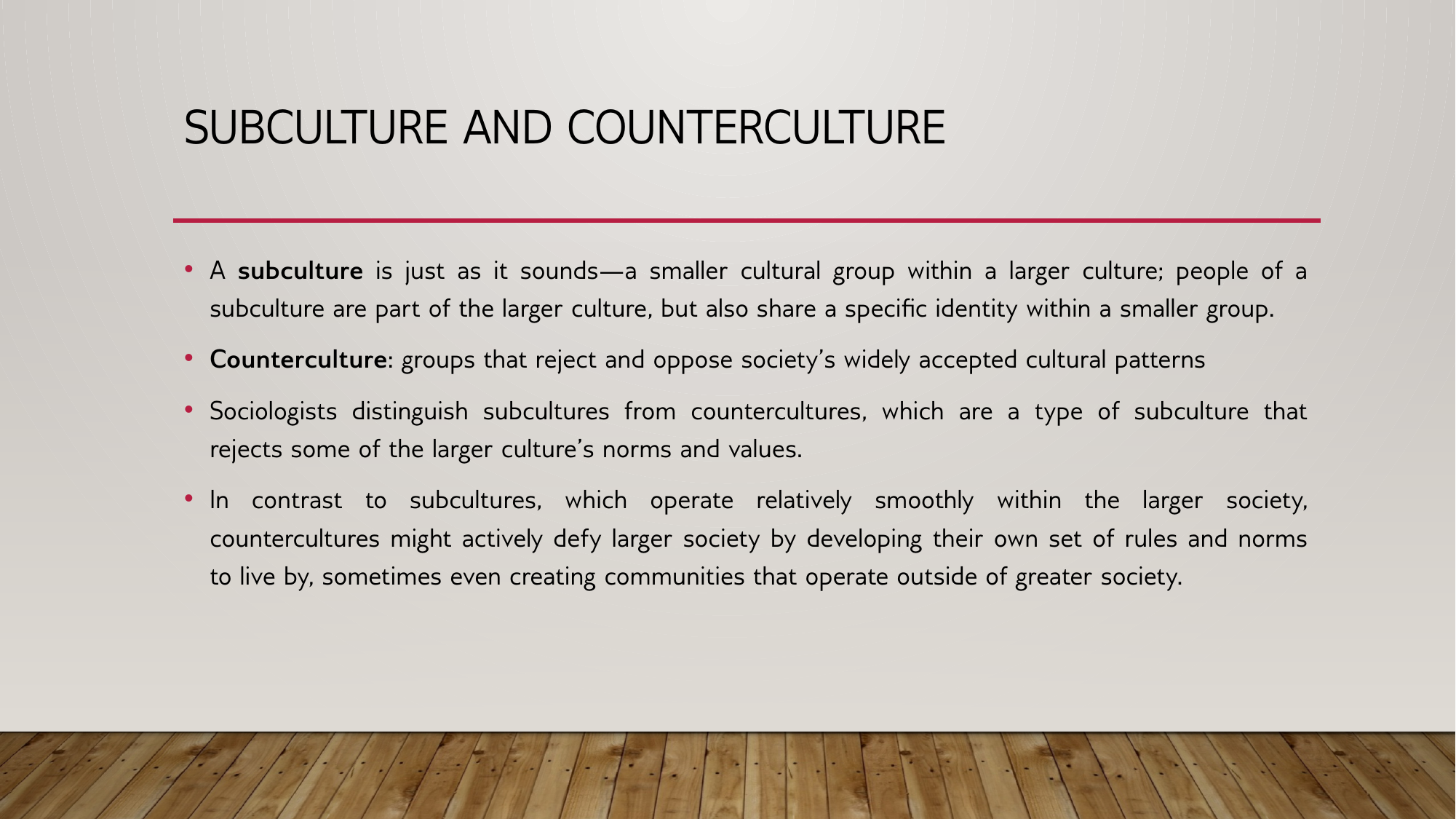

# Subculture and Counterculture
A subculture is just as it sounds—a smaller cultural group within a larger culture; people of a subculture are part of the larger culture, but also share a specific identity within a smaller group.
Counterculture: groups that reject and oppose society’s widely accepted cultural patterns
Sociologists distinguish subcultures from countercultures, which are a type of subculture that rejects some of the larger culture’s norms and values.
In contrast to subcultures, which operate relatively smoothly within the larger society, countercultures might actively defy larger society by developing their own set of rules and norms to live by, sometimes even creating communities that operate outside of greater society.